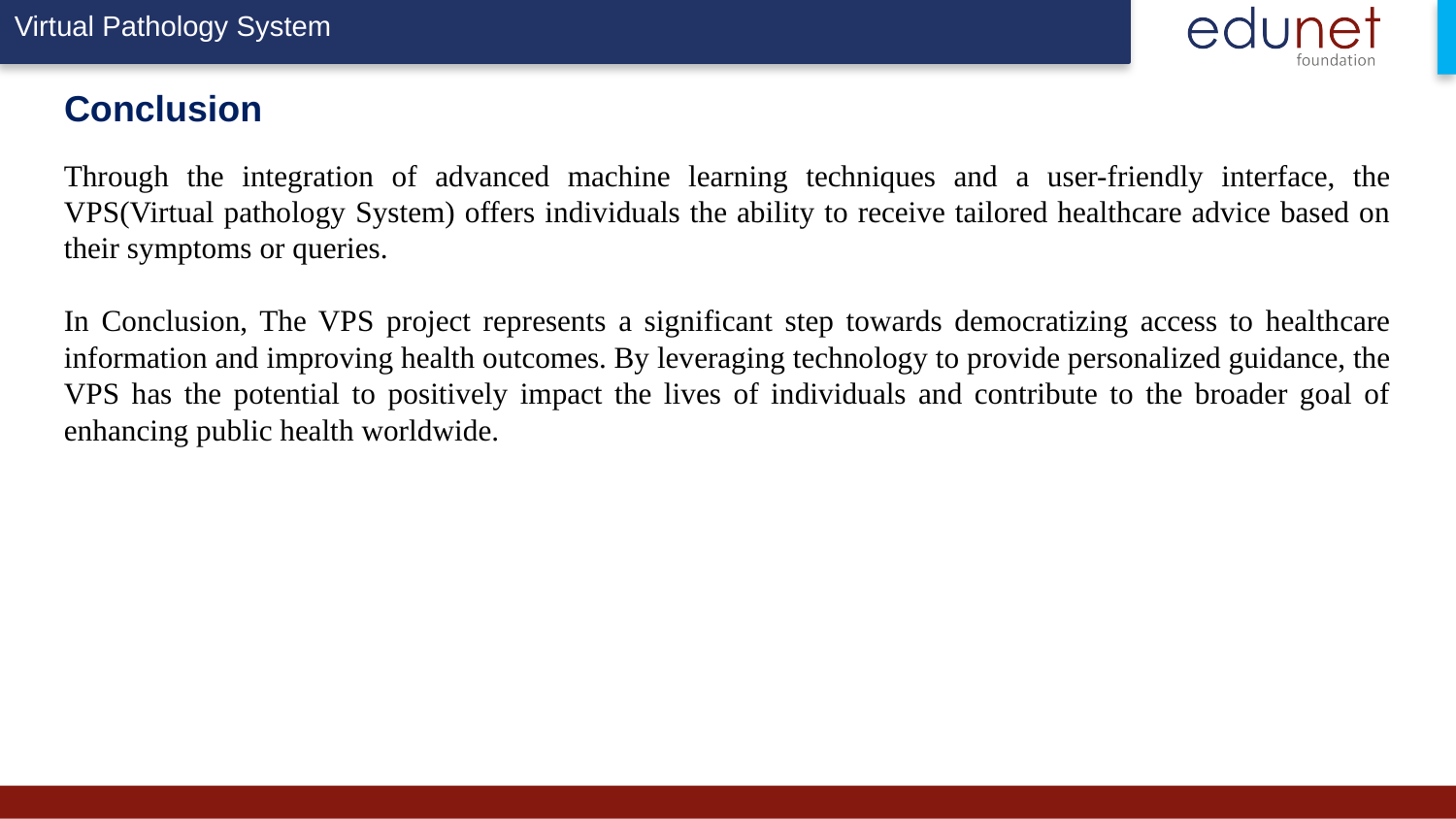

# Conclusion
Through the integration of advanced machine learning techniques and a user-friendly interface, the VPS(Virtual pathology System) offers individuals the ability to receive tailored healthcare advice based on their symptoms or queries.

In Conclusion, The VPS project represents a significant step towards democratizing access to healthcare information and improving health outcomes. By leveraging technology to provide personalized guidance, the VPS has the potential to positively impact the lives of individuals and contribute to the broader goal of enhancing public health worldwide.